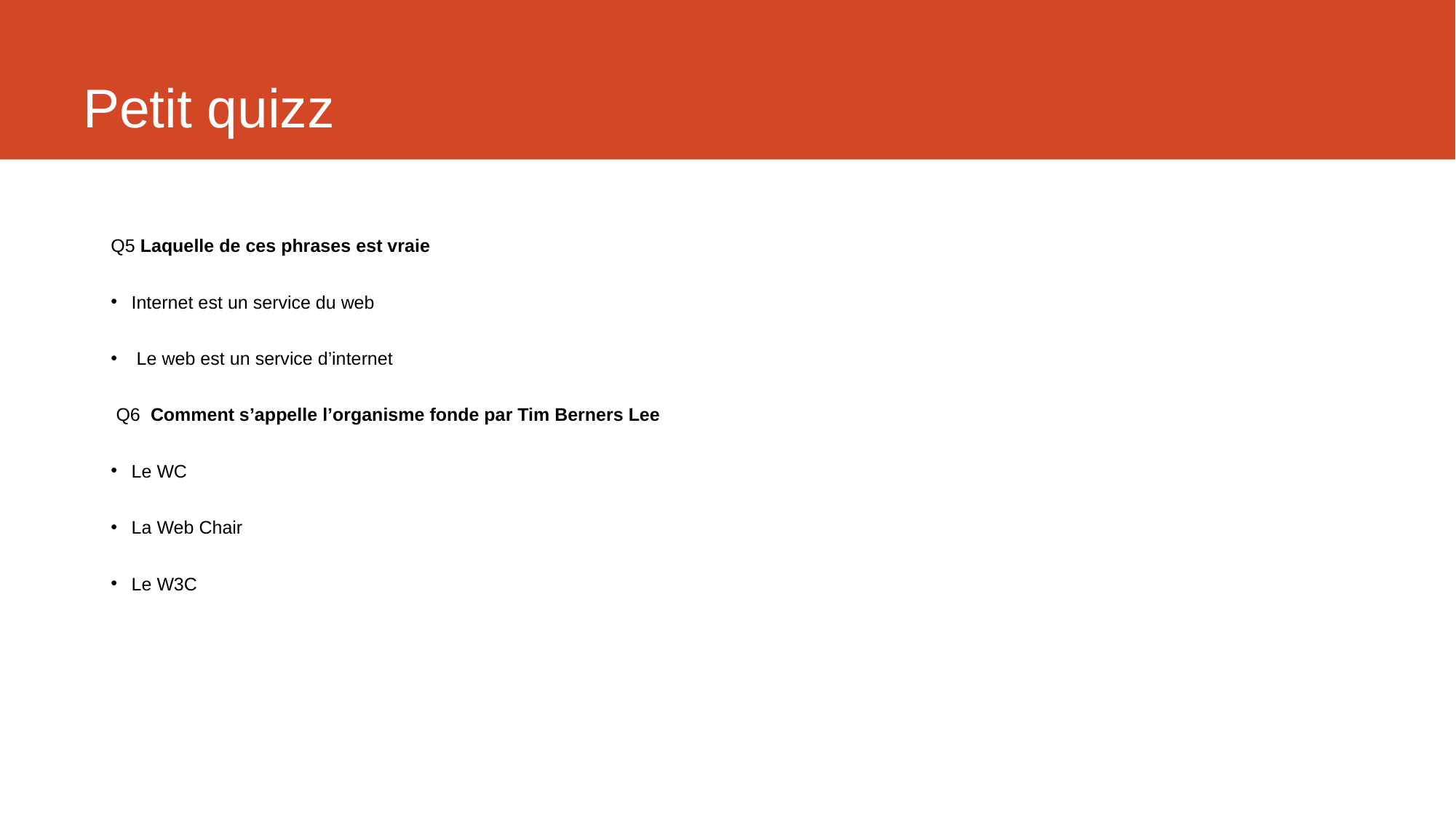

# Petit quizz
Q5 Laquelle de ces phrases est vraie
Internet est un service du web
 Le web est un service d’internet
 Q6  Comment s’appelle l’organisme fonde par Tim Berners Lee
Le WC
La Web Chair
Le W3C